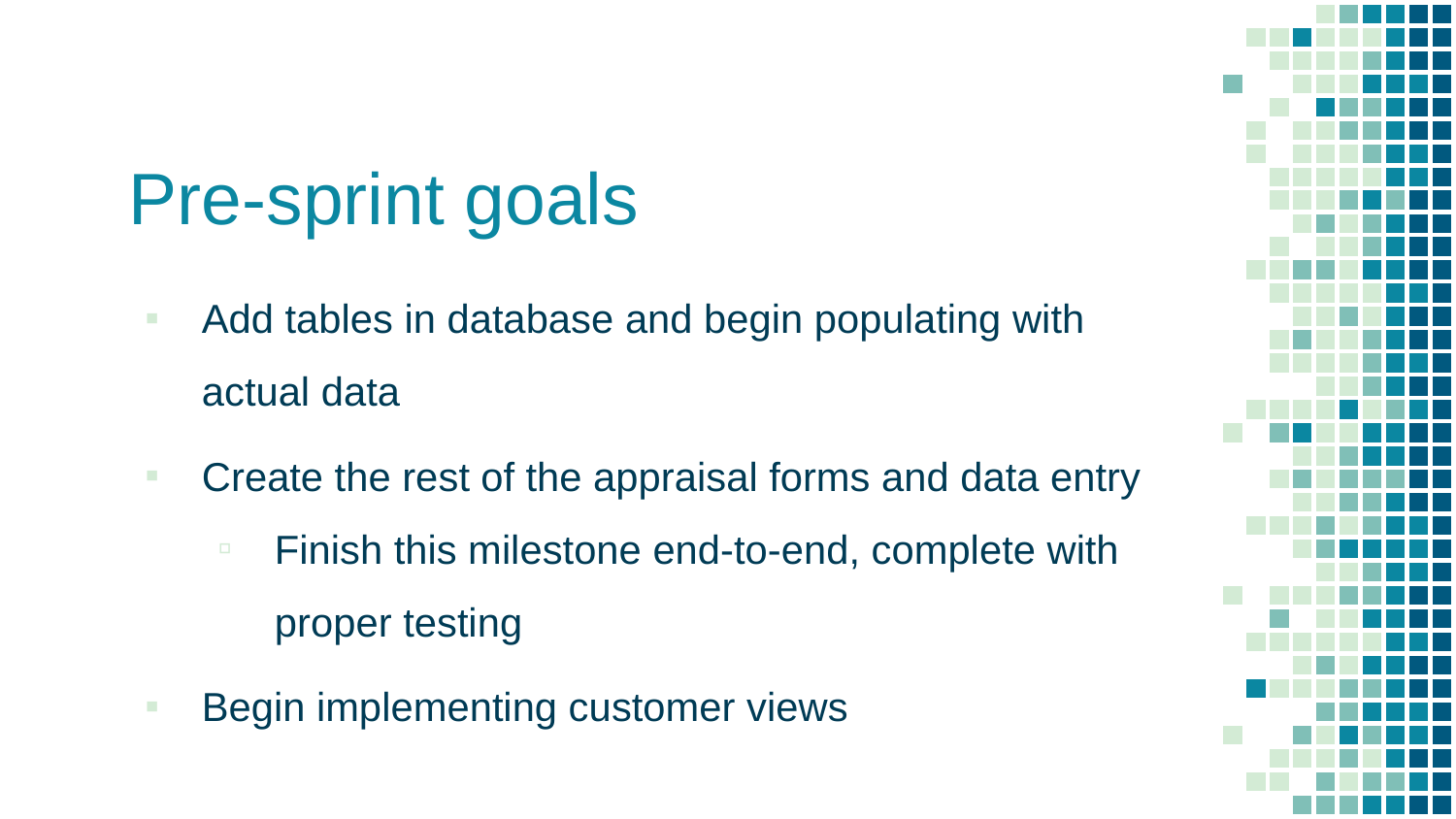

# Pre-sprint goals
Add tables in database and begin populating with actual data
Create the rest of the appraisal forms and data entry
Finish this milestone end-to-end, complete with proper testing
Begin implementing customer views